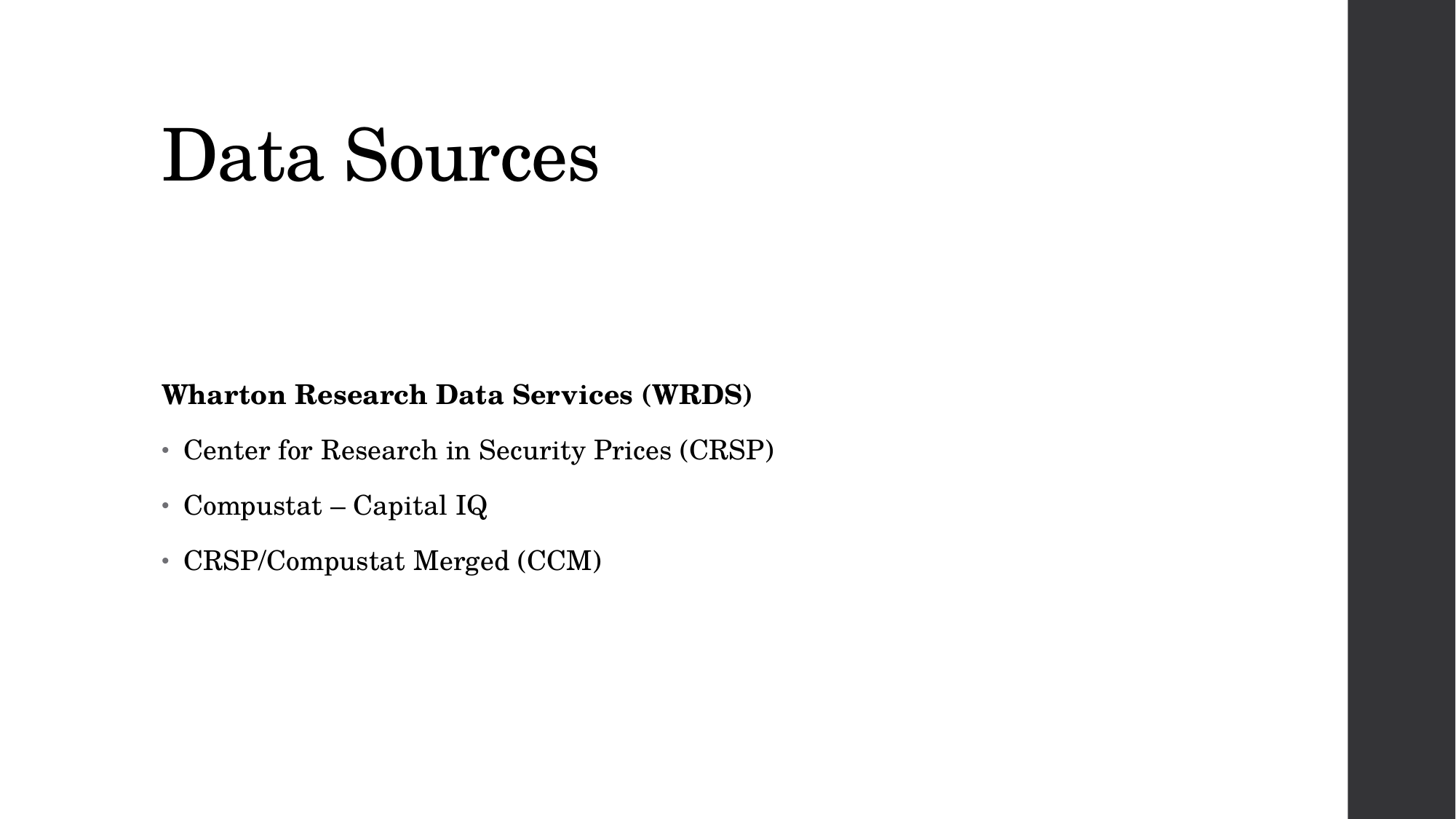

# Data Sources
Wharton Research Data Services (WRDS)
Center for Research in Security Prices (CRSP)
Compustat – Capital IQ
CRSP/Compustat Merged (CCM)